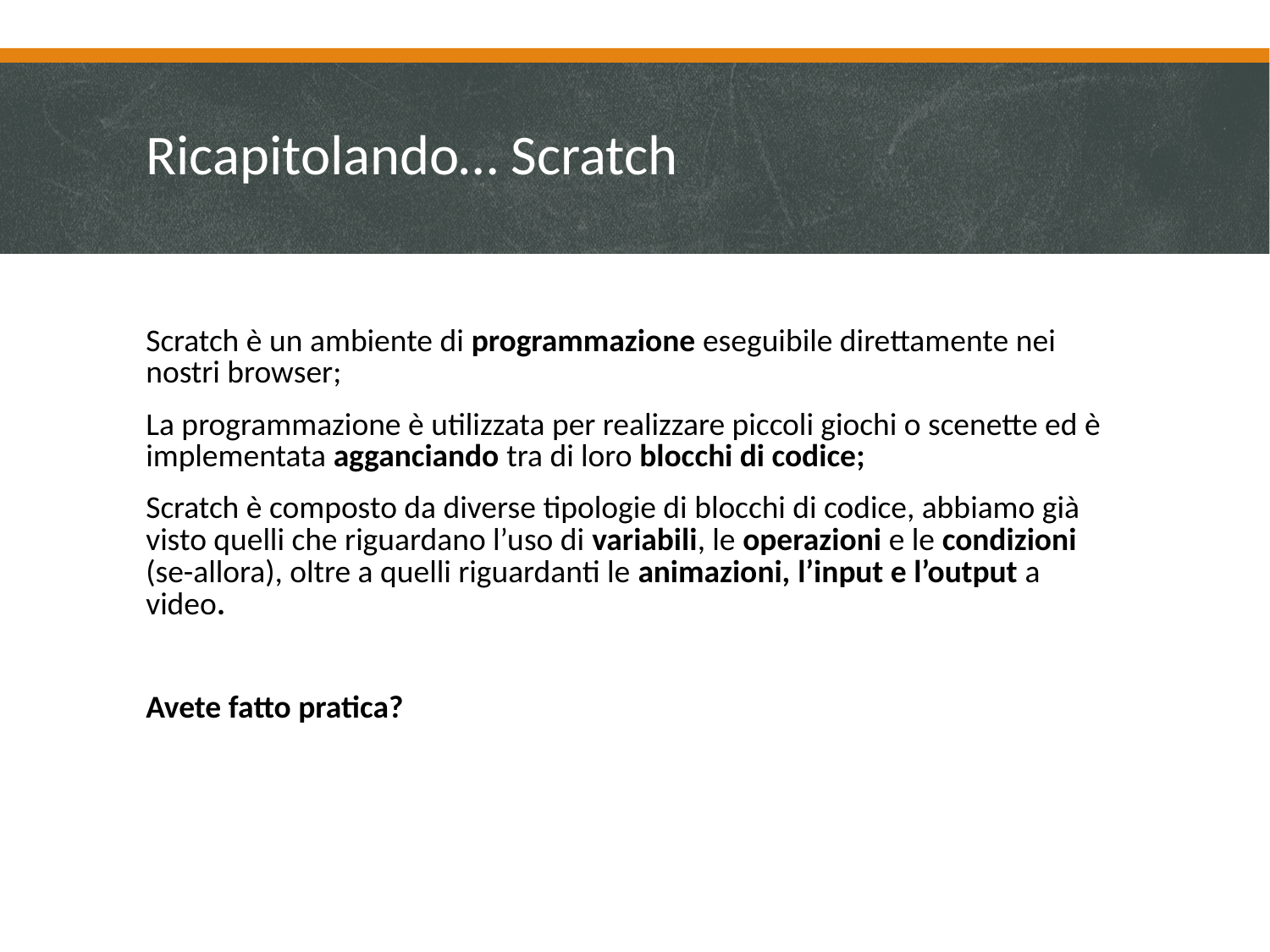

Ricapitolando… Scratch
Scratch è un ambiente di programmazione eseguibile direttamente nei nostri browser;
La programmazione è utilizzata per realizzare piccoli giochi o scenette ed è implementata agganciando tra di loro blocchi di codice;
Scratch è composto da diverse tipologie di blocchi di codice, abbiamo già visto quelli che riguardano l’uso di variabili, le operazioni e le condizioni (se-allora), oltre a quelli riguardanti le animazioni, l’input e l’output a video.

Avete fatto pratica?